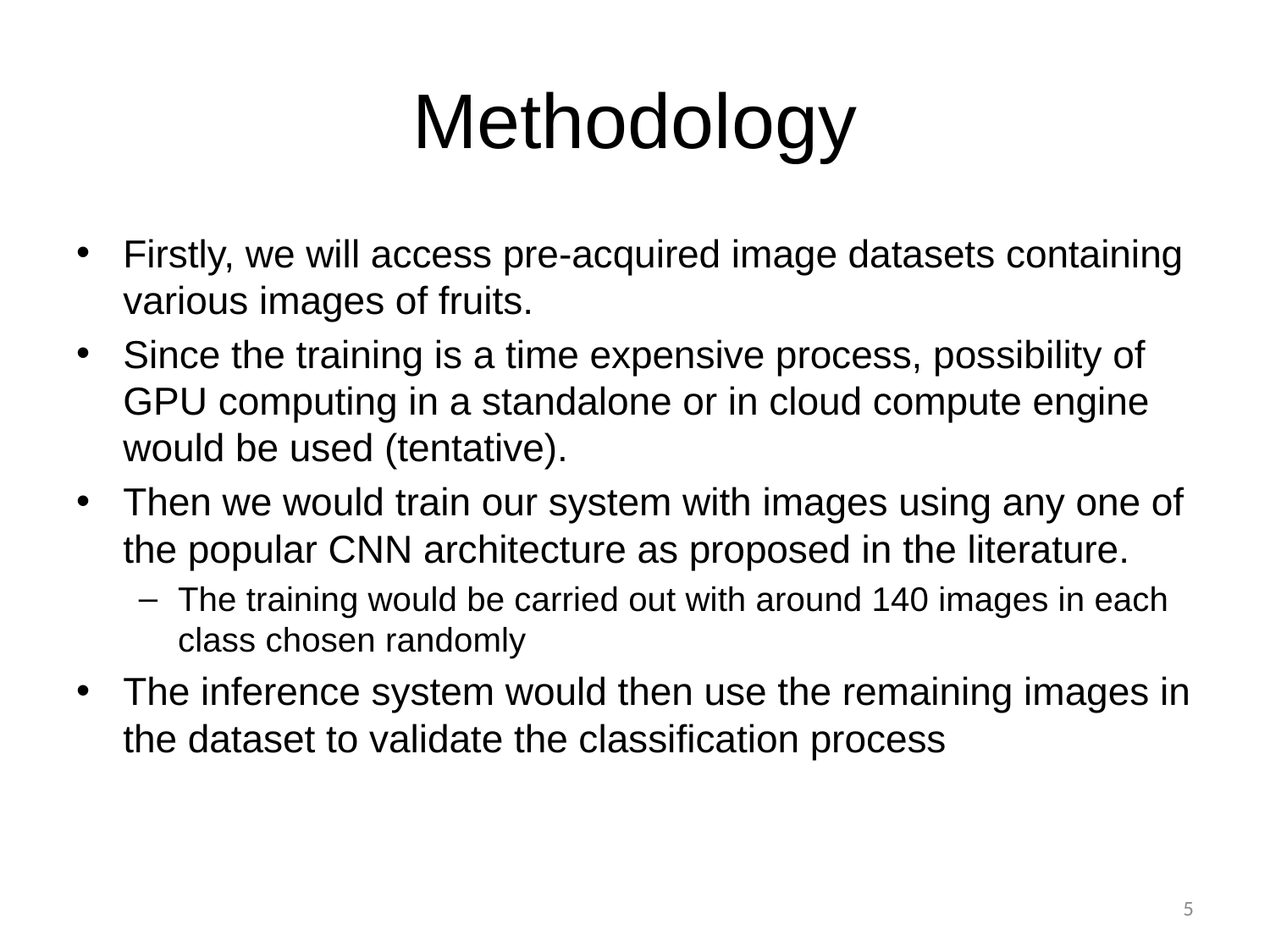

# Methodology
Firstly, we will access pre-acquired image datasets containing various images of fruits.
Since the training is a time expensive process, possibility of GPU computing in a standalone or in cloud compute engine would be used (tentative).
Then we would train our system with images using any one of the popular CNN architecture as proposed in the literature.
The training would be carried out with around 140 images in each class chosen randomly
The inference system would then use the remaining images in the dataset to validate the classification process

5